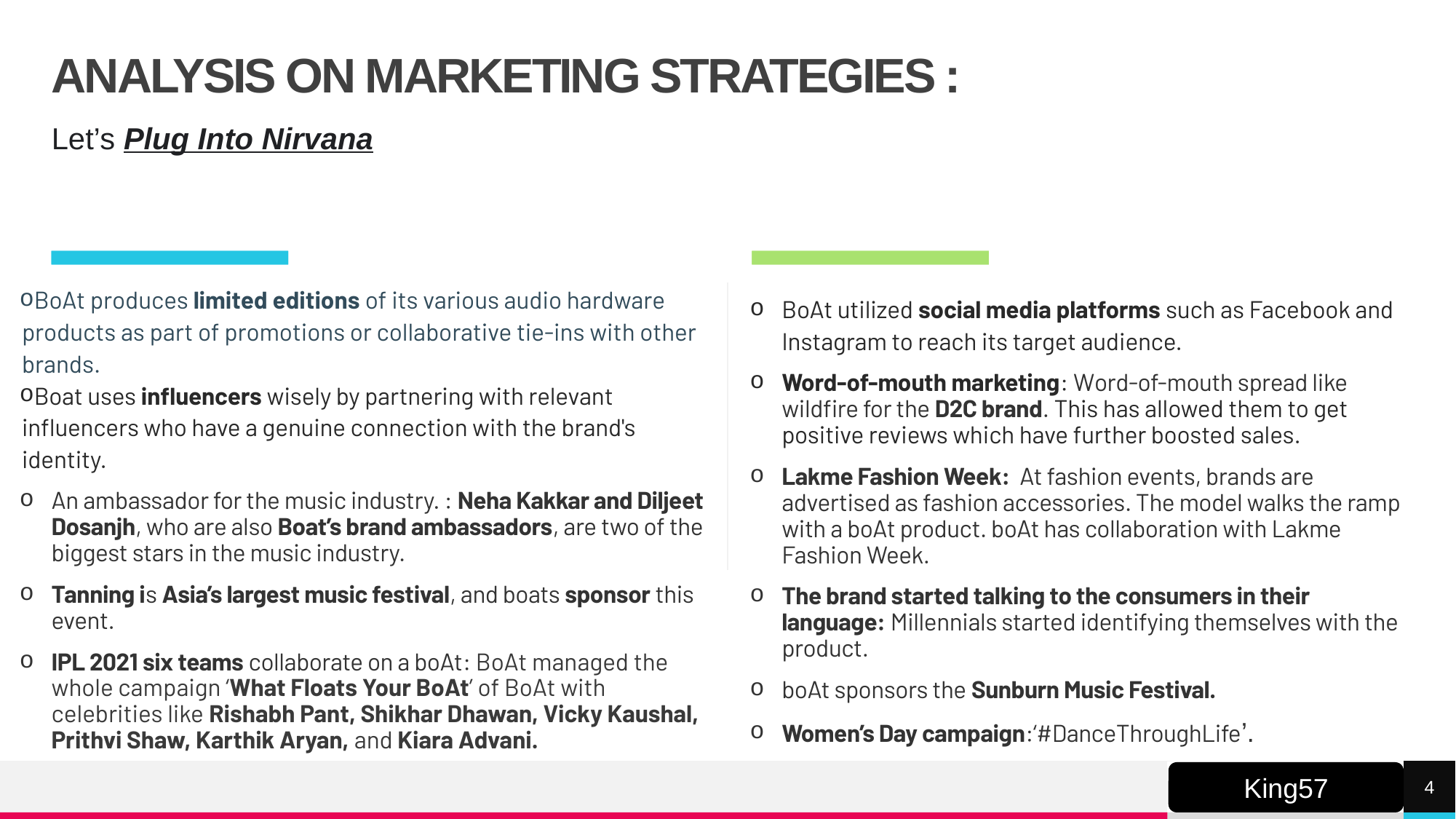

# ANALYSIS ON MARKETING STRATEGIES :
Let’s Plug Into Nirvana

BoAt produces limited editions of its various audio hardware products as part of promotions or collaborative tie-ins with other brands.
Boat uses influencers wisely by partnering with relevant influencers who have a genuine connection with the brand's identity.
An ambassador for the music industry. : Neha Kakkar and Diljeet Dosanjh, who are also Boat’s brand ambassadors, are two of the biggest stars in the music industry.
Tanning is Asia’s largest music festival, and boats sponsor this event.
IPL 2021 six teams collaborate on a boAt: BoAt managed the whole campaign ‘What Floats Your BoAt’ of BoAt with celebrities like Rishabh Pant, Shikhar Dhawan, Vicky Kaushal, Prithvi Shaw, Karthik Aryan, and Kiara Advani.

BoAt utilized social media platforms such as Facebook and Instagram to reach its target audience.
Word-of-mouth marketing: Word-of-mouth spread like wildfire for the D2C brand. This has allowed them to get positive reviews which have further boosted sales.
Lakme Fashion Week:  At fashion events, brands are advertised as fashion accessories. The model walks the ramp with a boAt product. boAt has collaboration with Lakme Fashion Week.
The brand started talking to the consumers in their language: Millennials started identifying themselves with the product.
boAt sponsors the Sunburn Music Festival.
Women’s Day campaign:‘#DanceThroughLife’.
4
King57